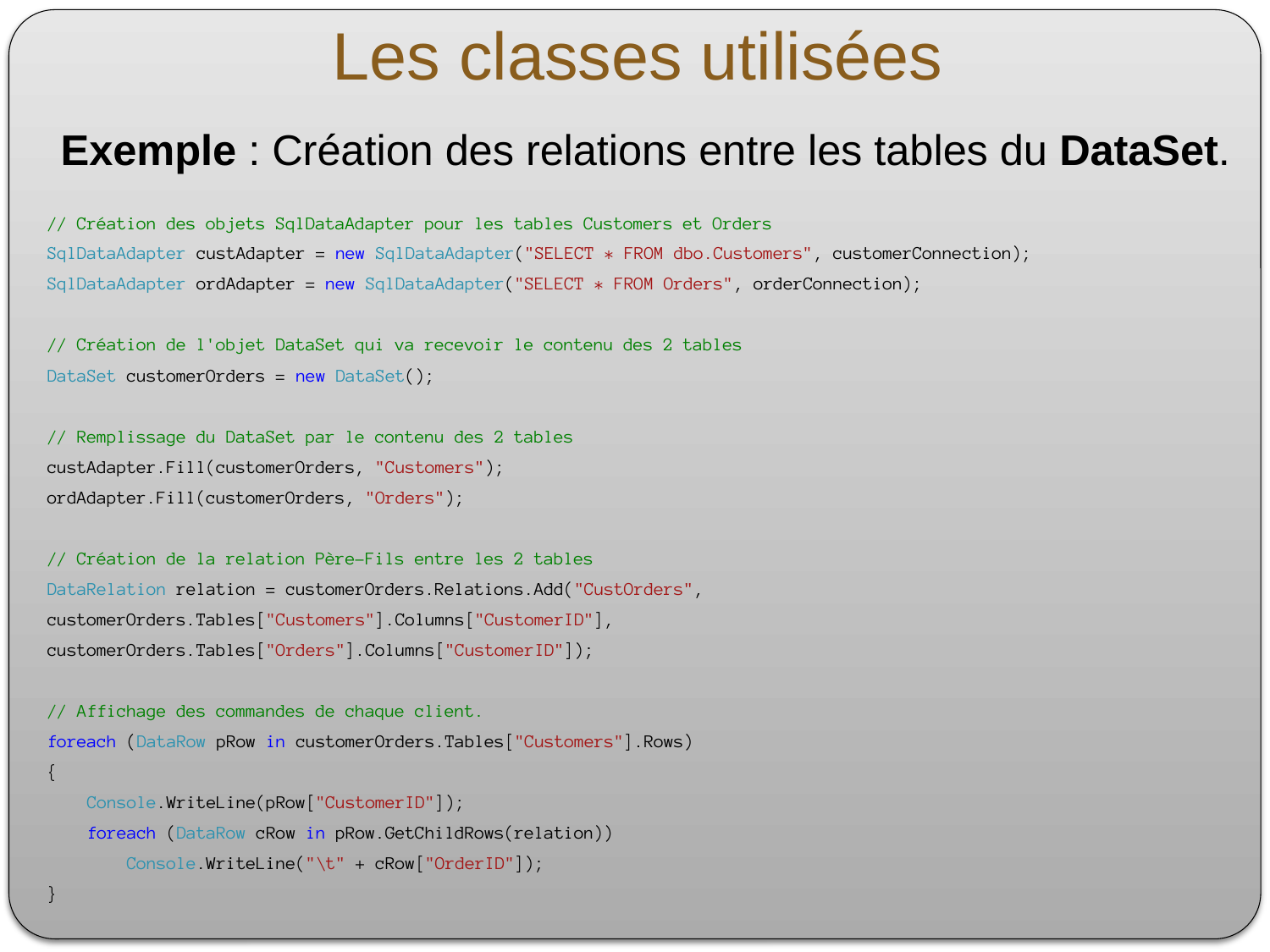

# Les classes utilisées
Exemple : Création des relations entre les tables du DataSet.

// Création des objets SqlDataAdapter pour les tables Customers et Orders
SqlDataAdapter custAdapter = new SqlDataAdapter("SELECT * FROM dbo.Customers", customerConnection);
SqlDataAdapter ordAdapter = new SqlDataAdapter("SELECT * FROM Orders", orderConnection);

// Création de l'objet DataSet qui va recevoir le contenu des 2 tables
DataSet customerOrders = new DataSet();

// Remplissage du DataSet par le contenu des 2 tables
custAdapter.Fill(customerOrders, "Customers");
ordAdapter.Fill(customerOrders, "Orders");

// Création de la relation Père-Fils entre les 2 tables
DataRelation relation = customerOrders.Relations.Add("CustOrders",
customerOrders.Tables["Customers"].Columns["CustomerID"],
customerOrders.Tables["Orders"].Columns["CustomerID"]);

// Affichage des commandes de chaque client.
foreach (DataRow pRow in customerOrders.Tables["Customers"].Rows)
{
    Console.WriteLine(pRow["CustomerID"]);
    foreach (DataRow cRow in pRow.GetChildRows(relation))
        Console.WriteLine("\t" + cRow["OrderID"]);
}